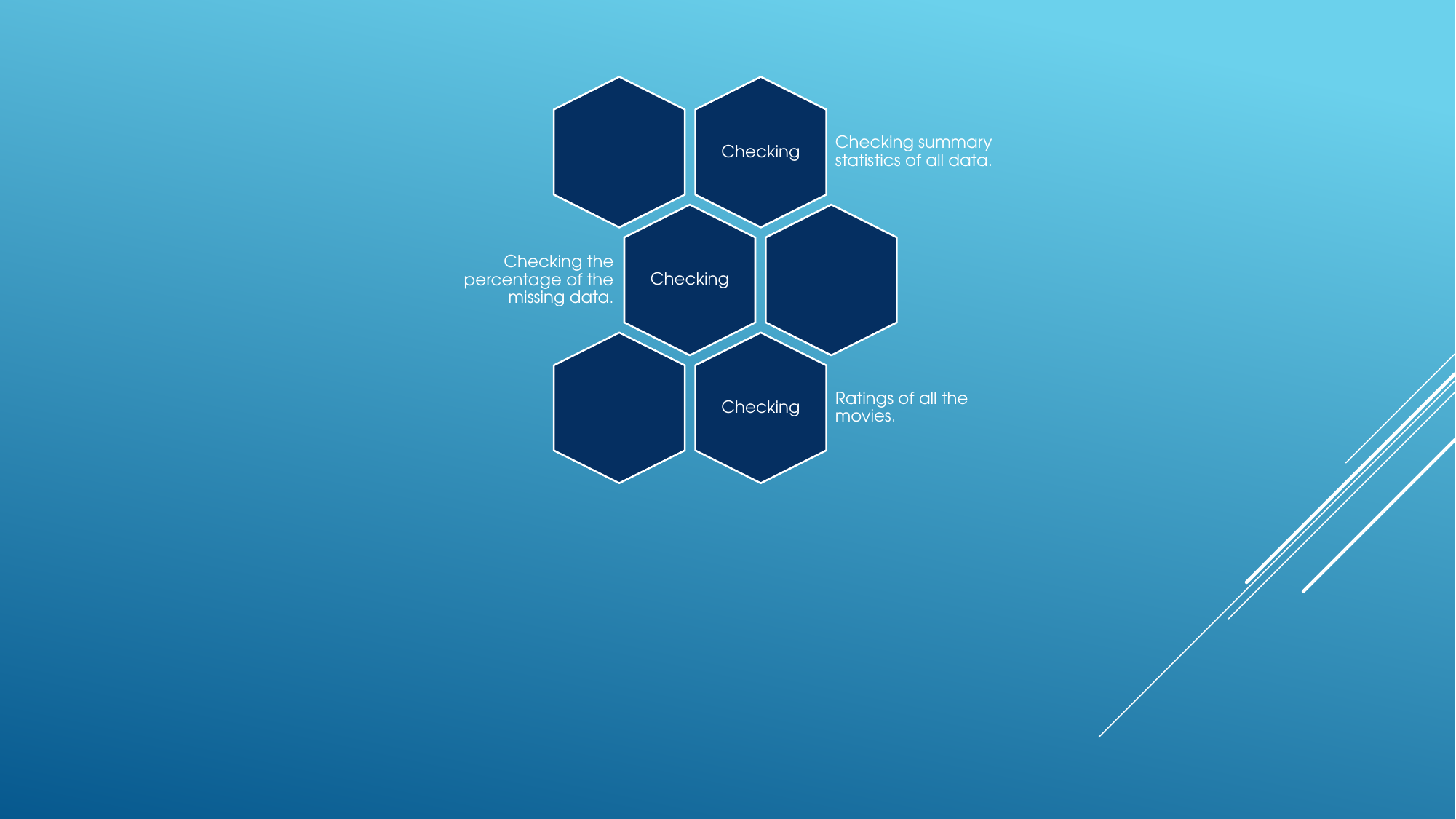

Checking
Checking summary statistics of all data.

Checking
Checking the percentage of the missing data.

Checking
Ratings of all the movies.